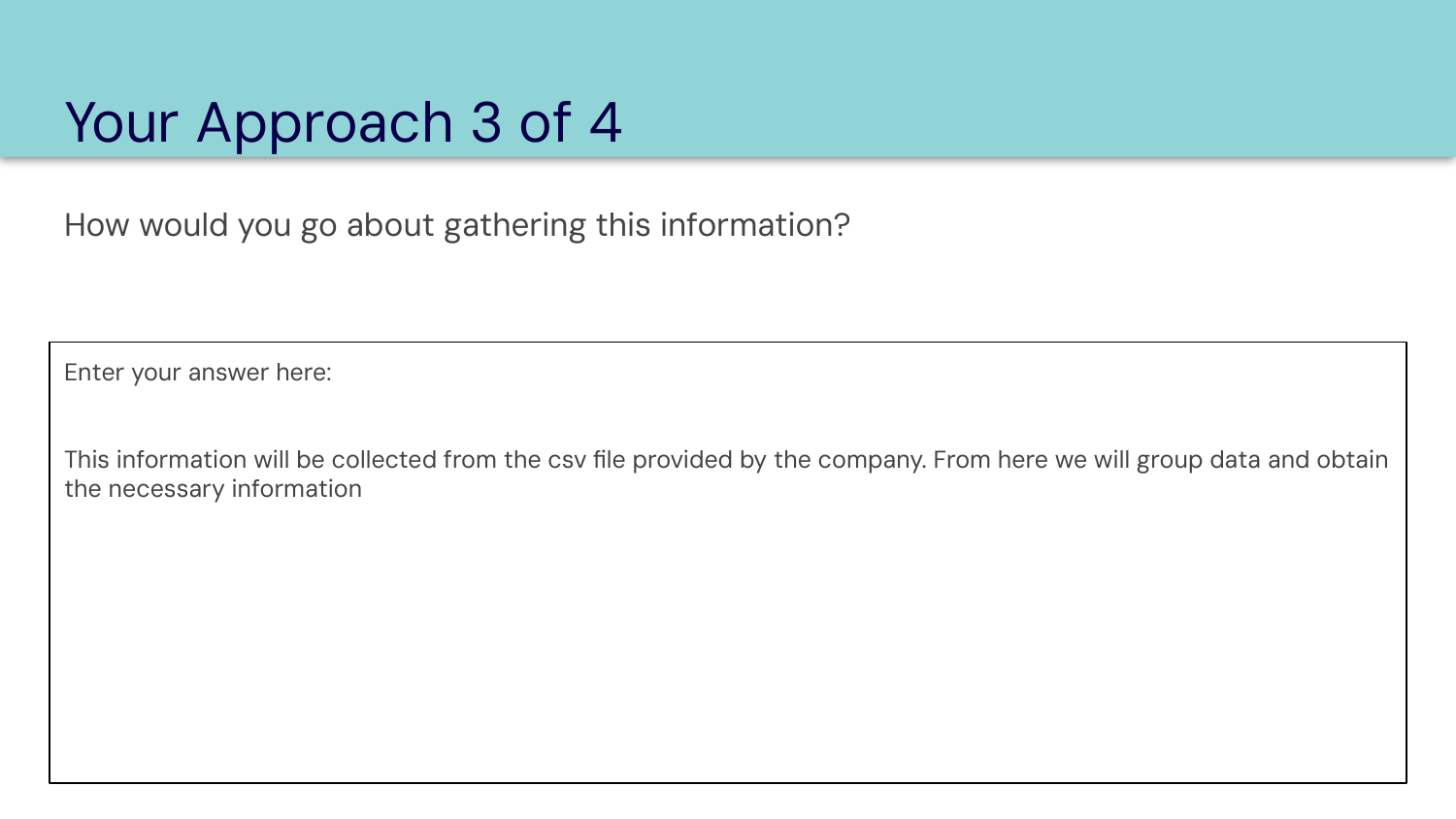

# Your Approach 3 of 4
How would you go about gathering this information?
Enter your answer here:

This information will be collected from the csv file provided by the company. From here we will group data and obtain the necessary information